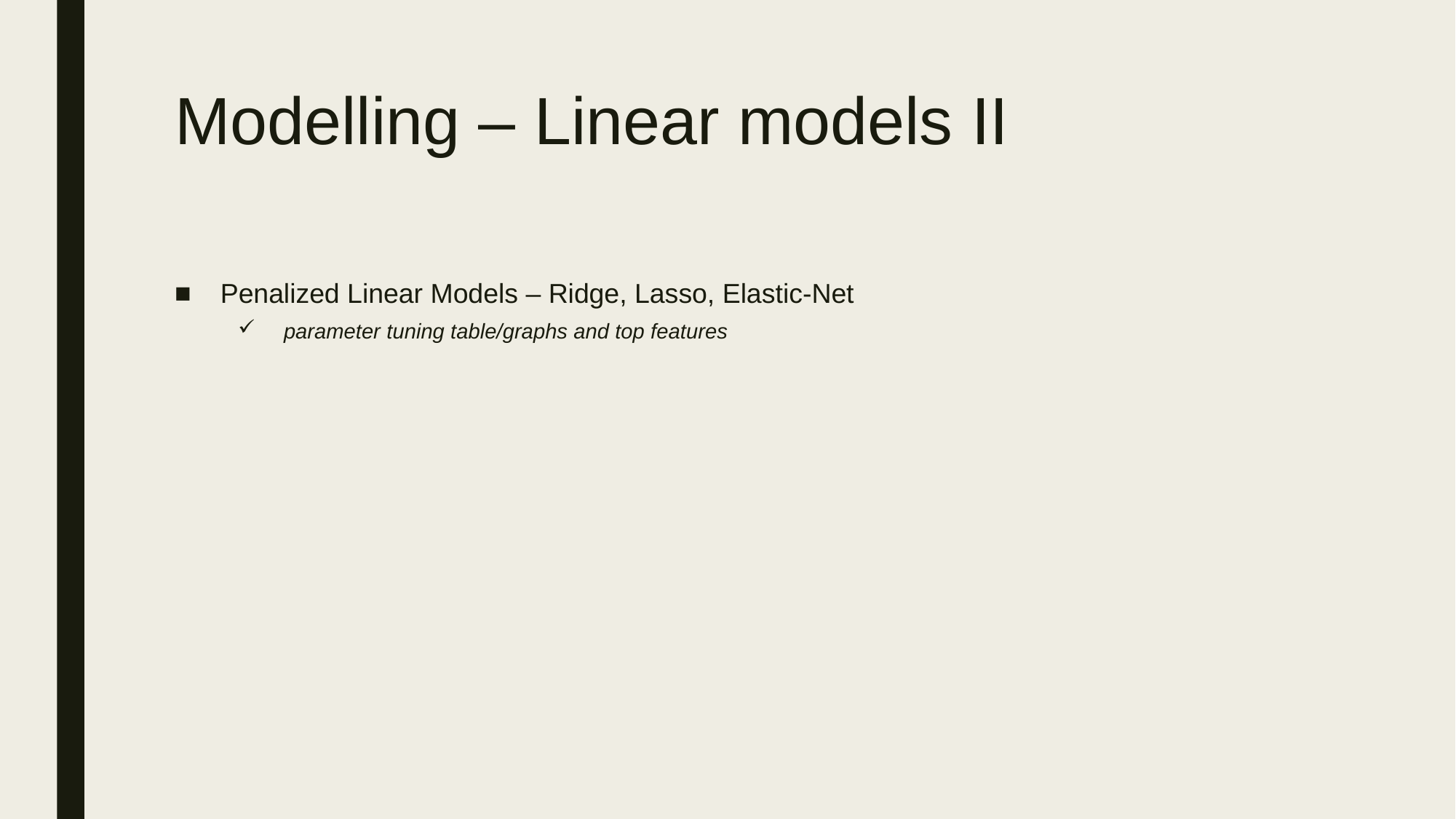

# Modelling – Linear models II
Penalized Linear Models – Ridge, Lasso, Elastic-Net
parameter tuning table/graphs and top features